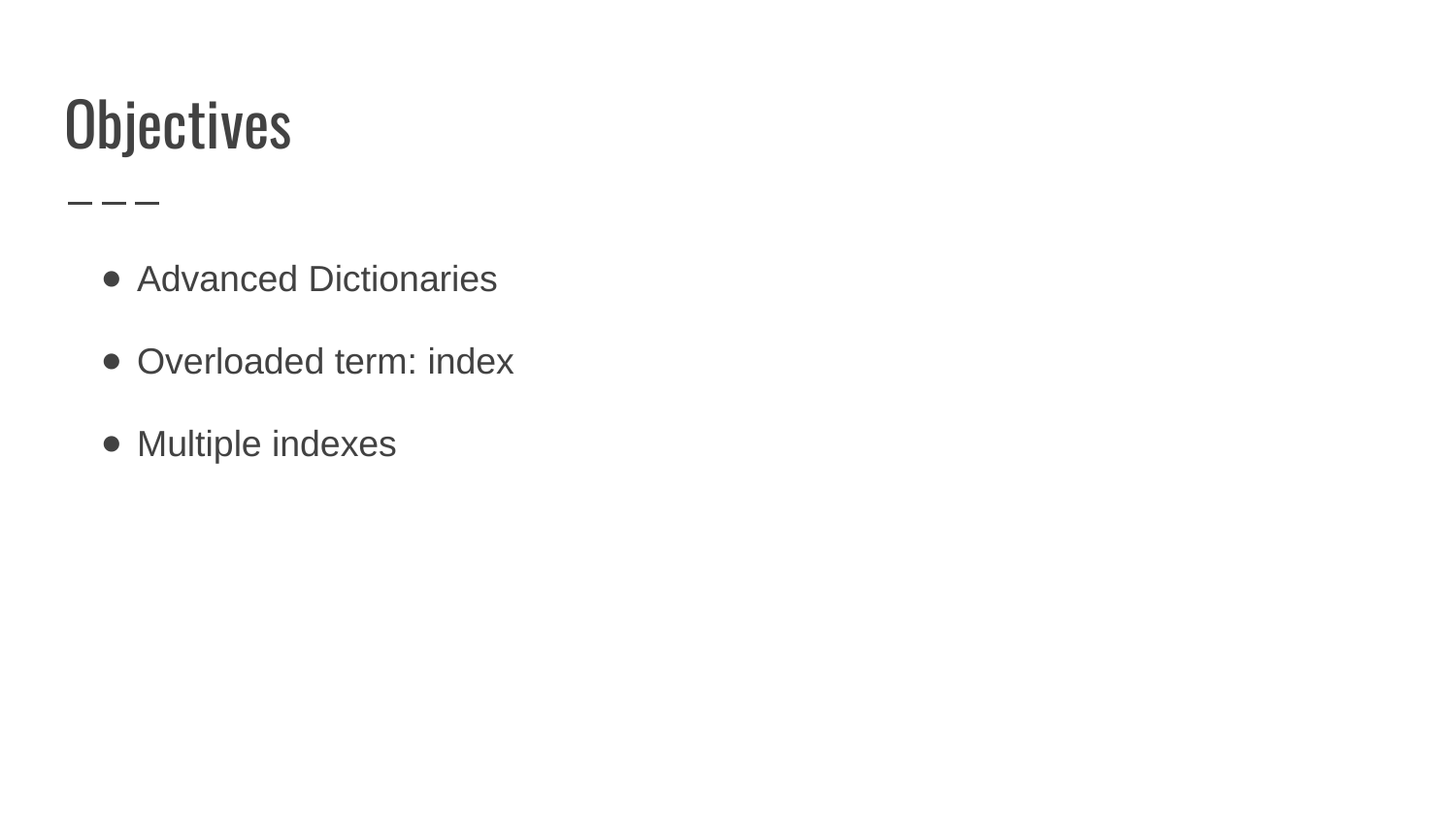

# Objectives
Advanced Dictionaries
Overloaded term: index
Multiple indexes